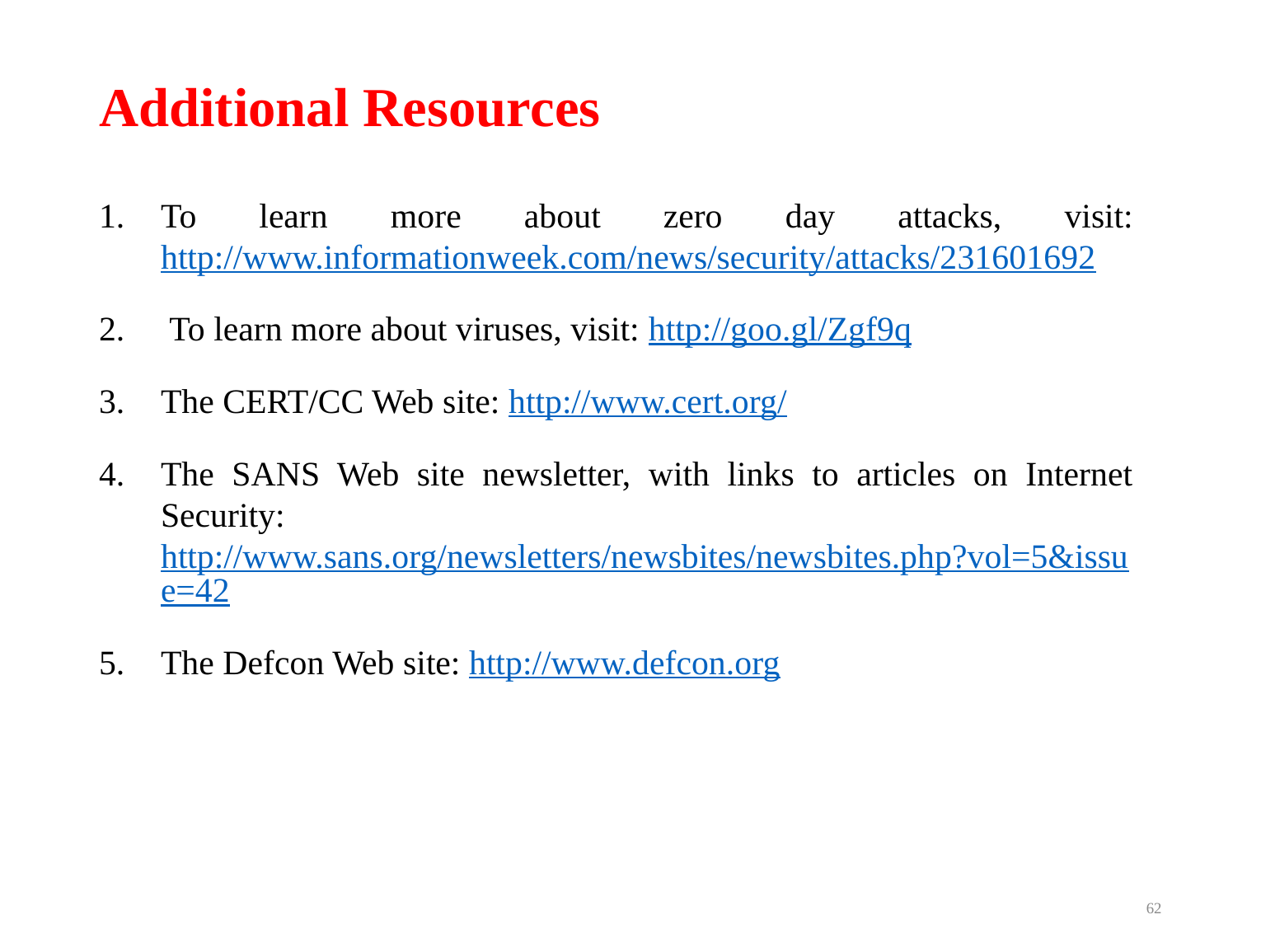

# Additional Resources
To learn more about zero day attacks, visit: http://www.informationweek.com/news/security/attacks/231601692
 To learn more about viruses, visit: http://goo.gl/Zgf9q
The CERT/CC Web site: http://www.cert.org/
The SANS Web site newsletter, with links to articles on Internet Security: http://www.sans.org/newsletters/newsbites/newsbites.php?vol=5&issue=42
The Defcon Web site: http://www.defcon.org
62